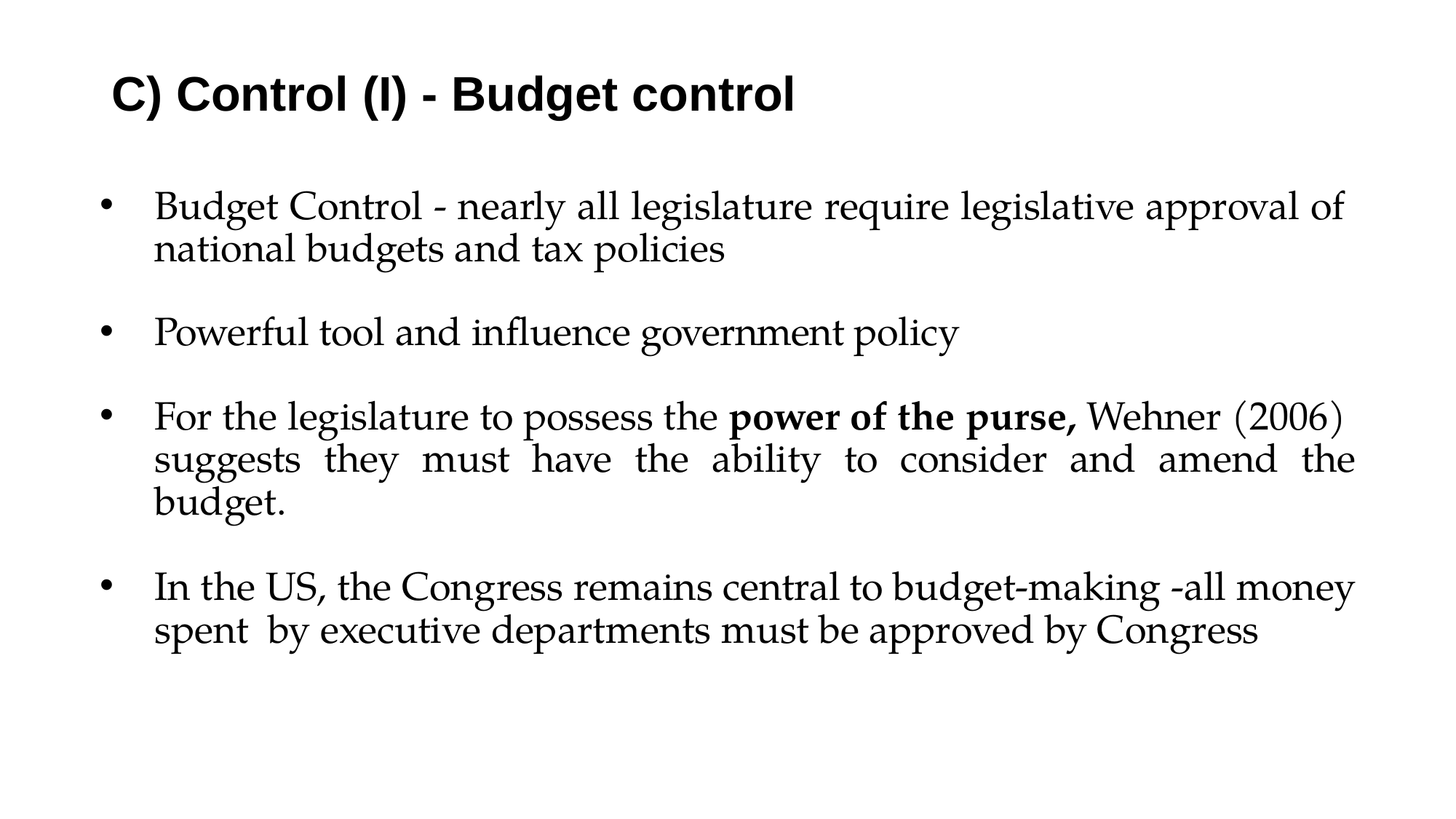

# C) Control (I) - Budget control
Budget Control - nearly all legislature require legislative approval of  national budgets and tax policies

Powerful tool and influence government policy

For the legislature to possess the power of the purse, Wehner (2006)  suggests they must have the ability to consider and amend the budget.

In the US, the Congress remains central to budget-making -all money spent  by executive departments must be approved by Congress